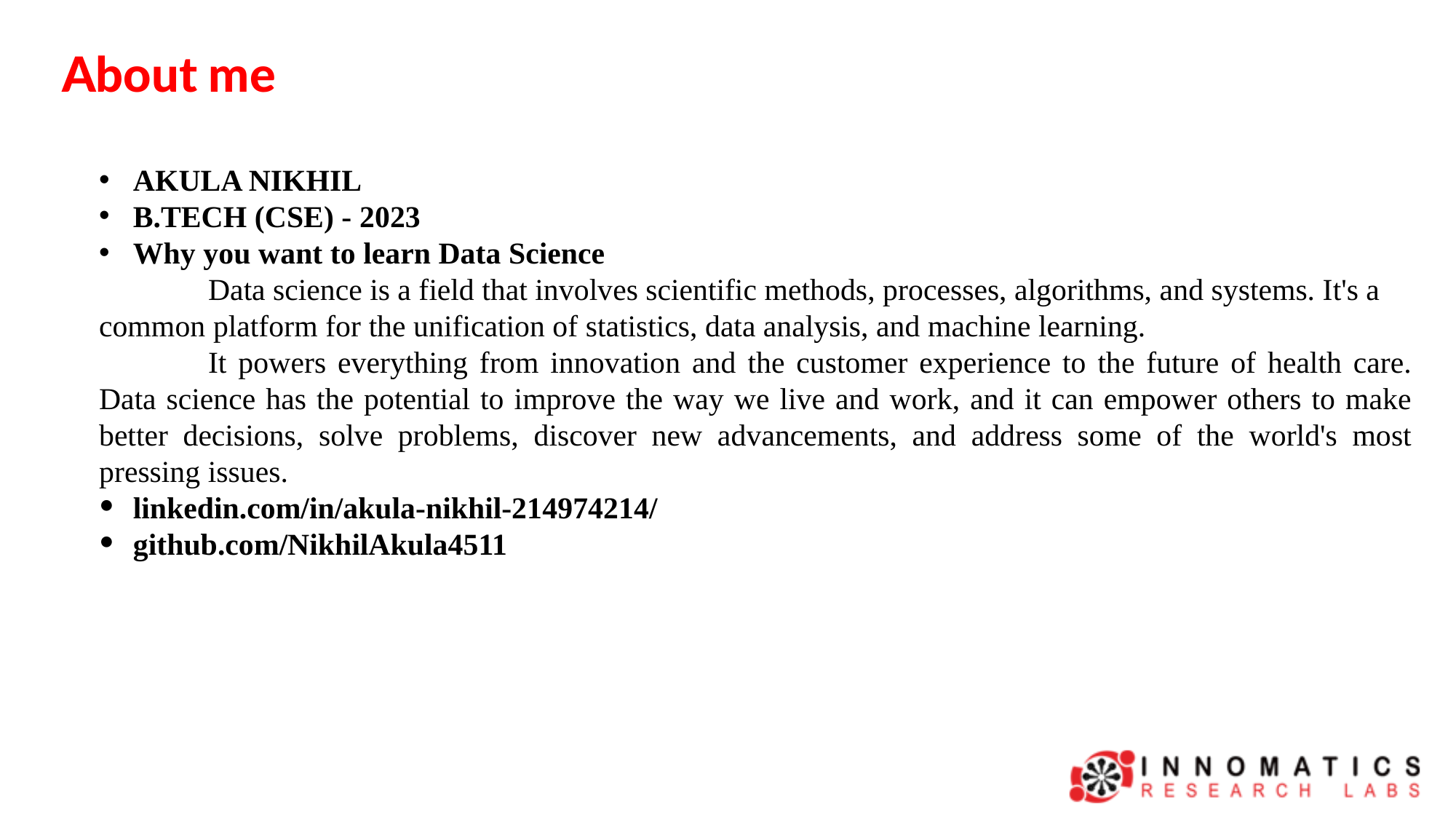

About me
AKULA NIKHIL
B.TECH (CSE) - 2023
Why you want to learn Data Science
	Data science is a field that involves scientific methods, processes, algorithms, and systems. It's a common platform for the unification of statistics, data analysis, and machine learning.
	It powers everything from innovation and the customer experience to the future of health care. Data science has the potential to improve the way we live and work, and it can empower others to make better decisions, solve problems, discover new advancements, and address some of the world's most pressing issues.
linkedin.com/in/akula-nikhil-214974214/
github.com/NikhilAkula4511